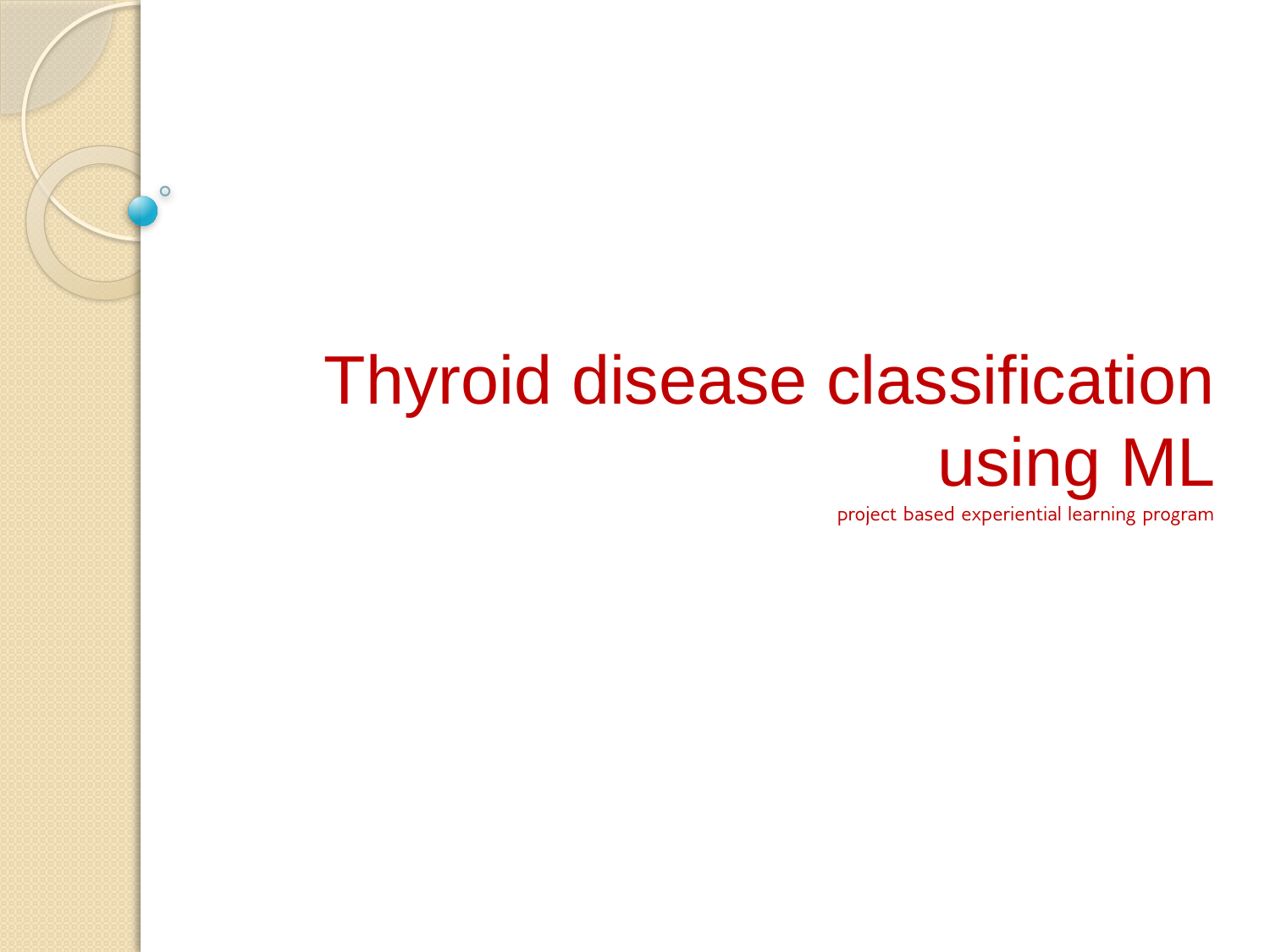

# Thyroid disease classification using ML project based experiential learning program